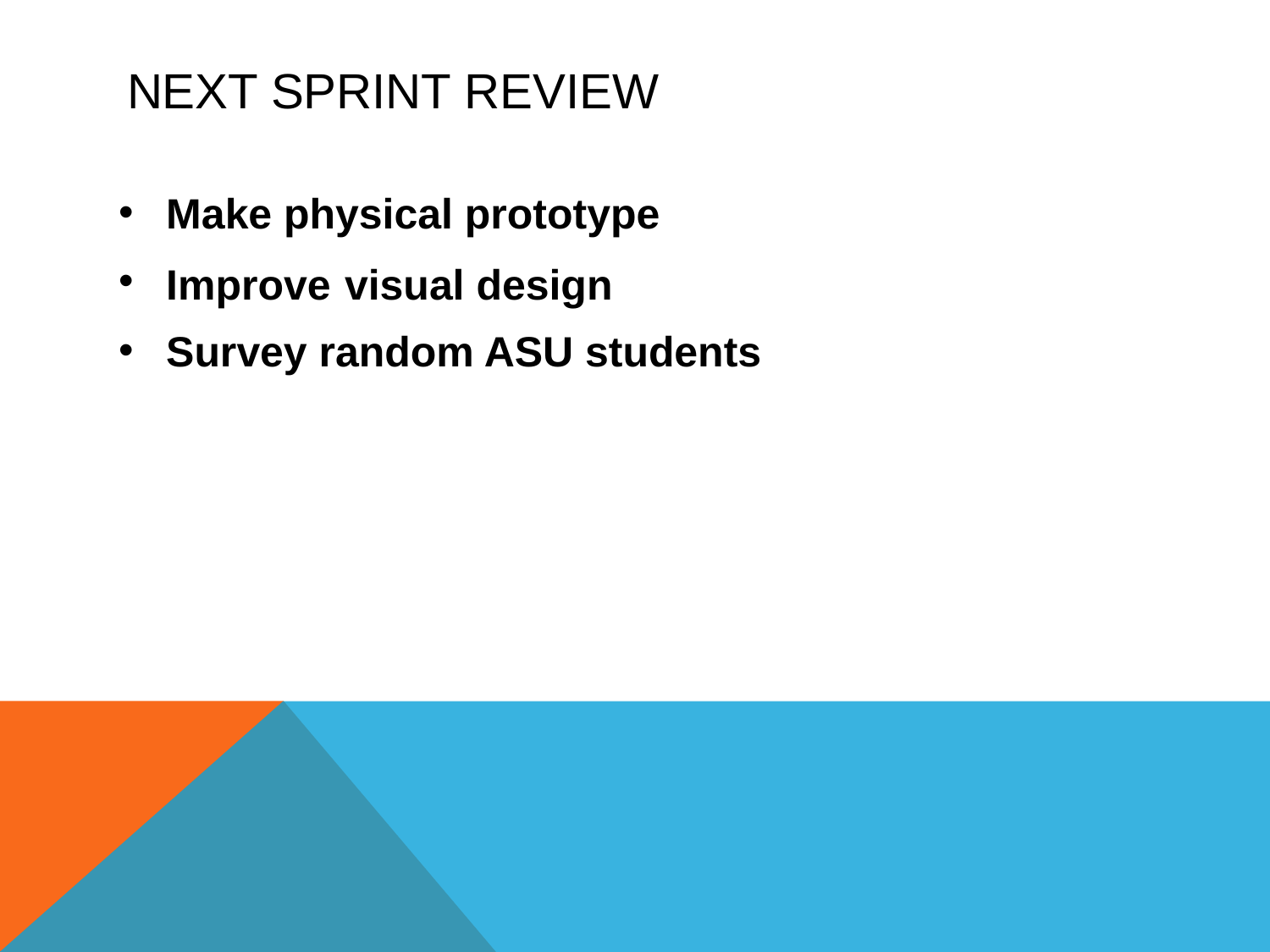

# NEXT SPRINT REVIEW
Make physical prototype
Improve visual design
Survey random ASU students